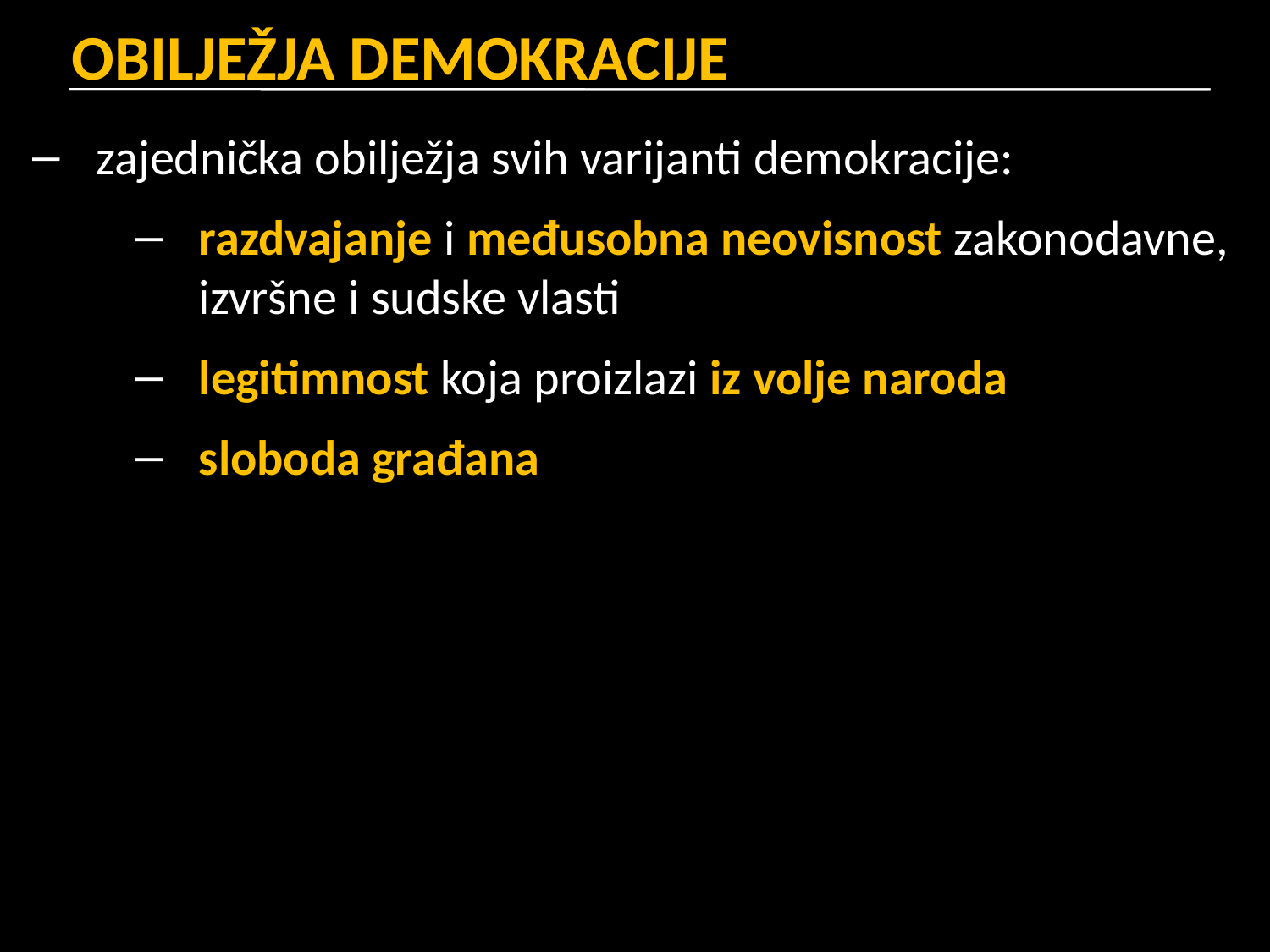

# OBILJEŽJA DEMOKRACIJE
zajednička obilježja svih varijanti demokracije:
razdvajanje i međusobna neovisnost zakonodavne, izvršne i sudske vlasti
legitimnost koja proizlazi iz volje naroda
sloboda građana